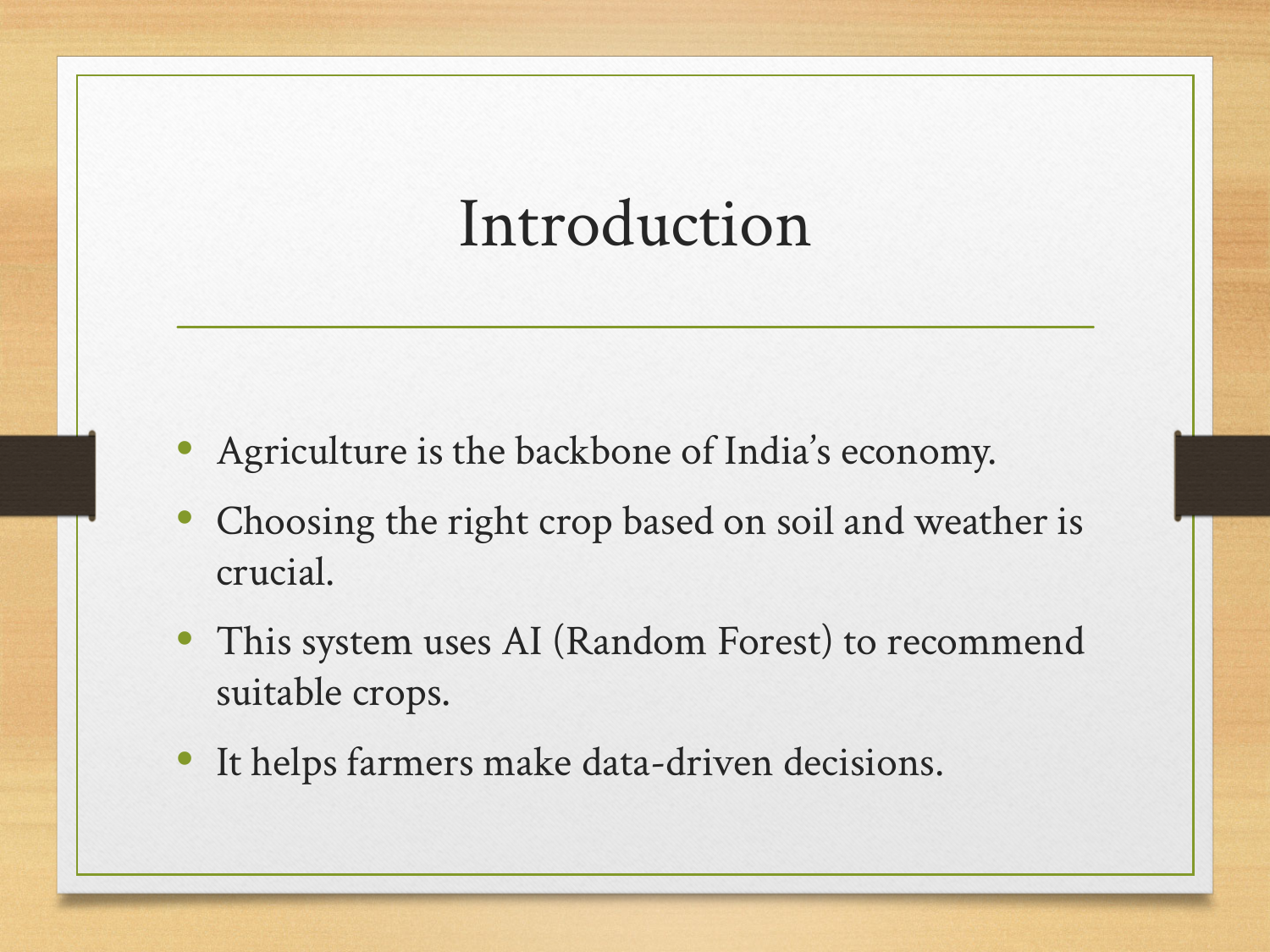

# Introduction

Agriculture is the backbone of India’s economy.
Choosing the right crop based on soil and weather is crucial.
This system uses AI (Random Forest) to recommend suitable crops.
It helps farmers make data-driven decisions.